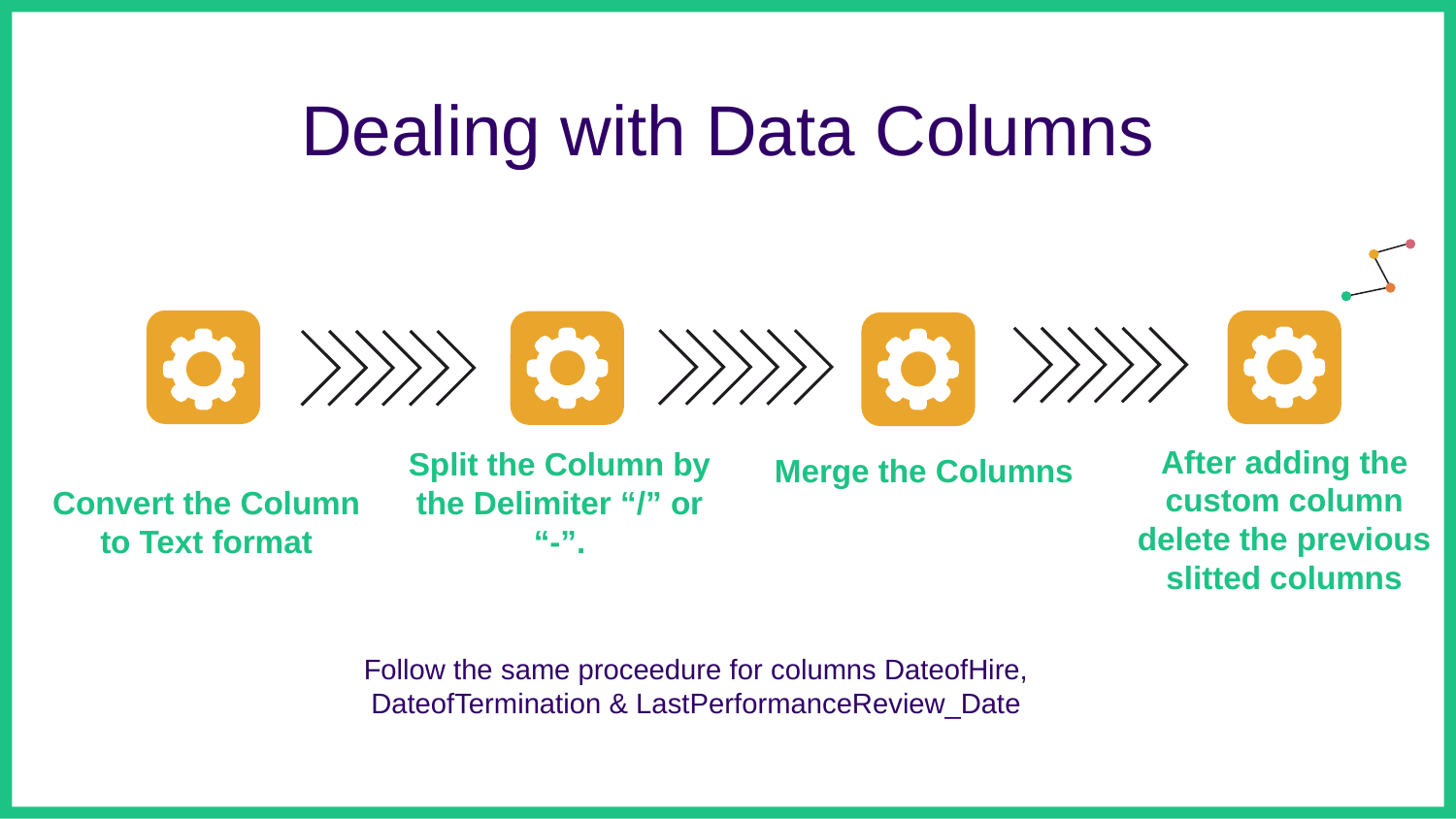

# Dealing with Data Columns

Split the Column by the Delimiter “/” or “-”.
Convert the Column to Text format
Merge the Columns
After adding the custom column delete the previous slitted columns
Follow the same proceedure for columns DateofHire, DateofTermination & LastPerformanceReview_Date